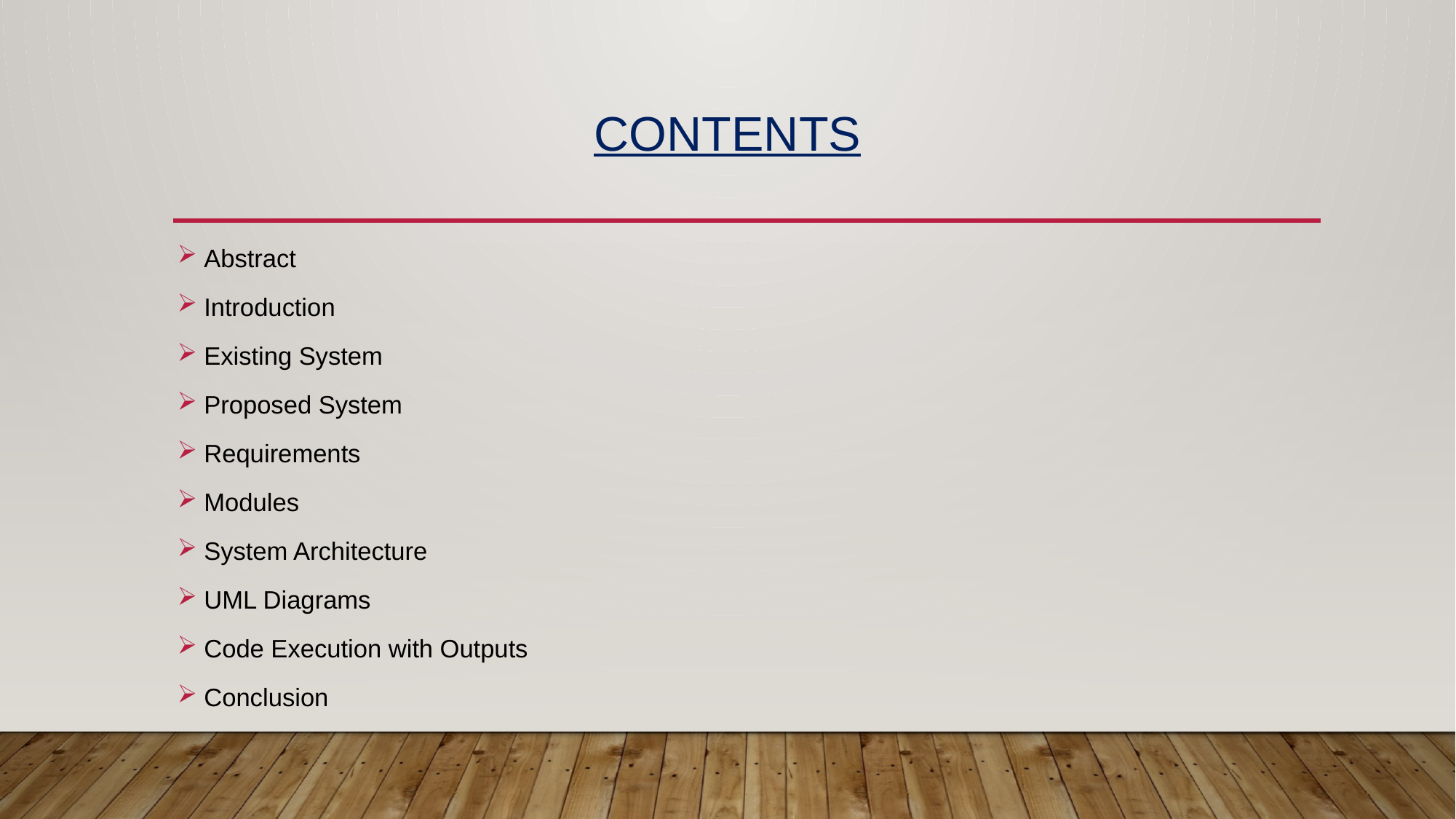

# Contents
Abstract
Introduction
Existing System
Proposed System
Requirements
Modules
System Architecture
UML Diagrams
Code Execution with Outputs
Conclusion